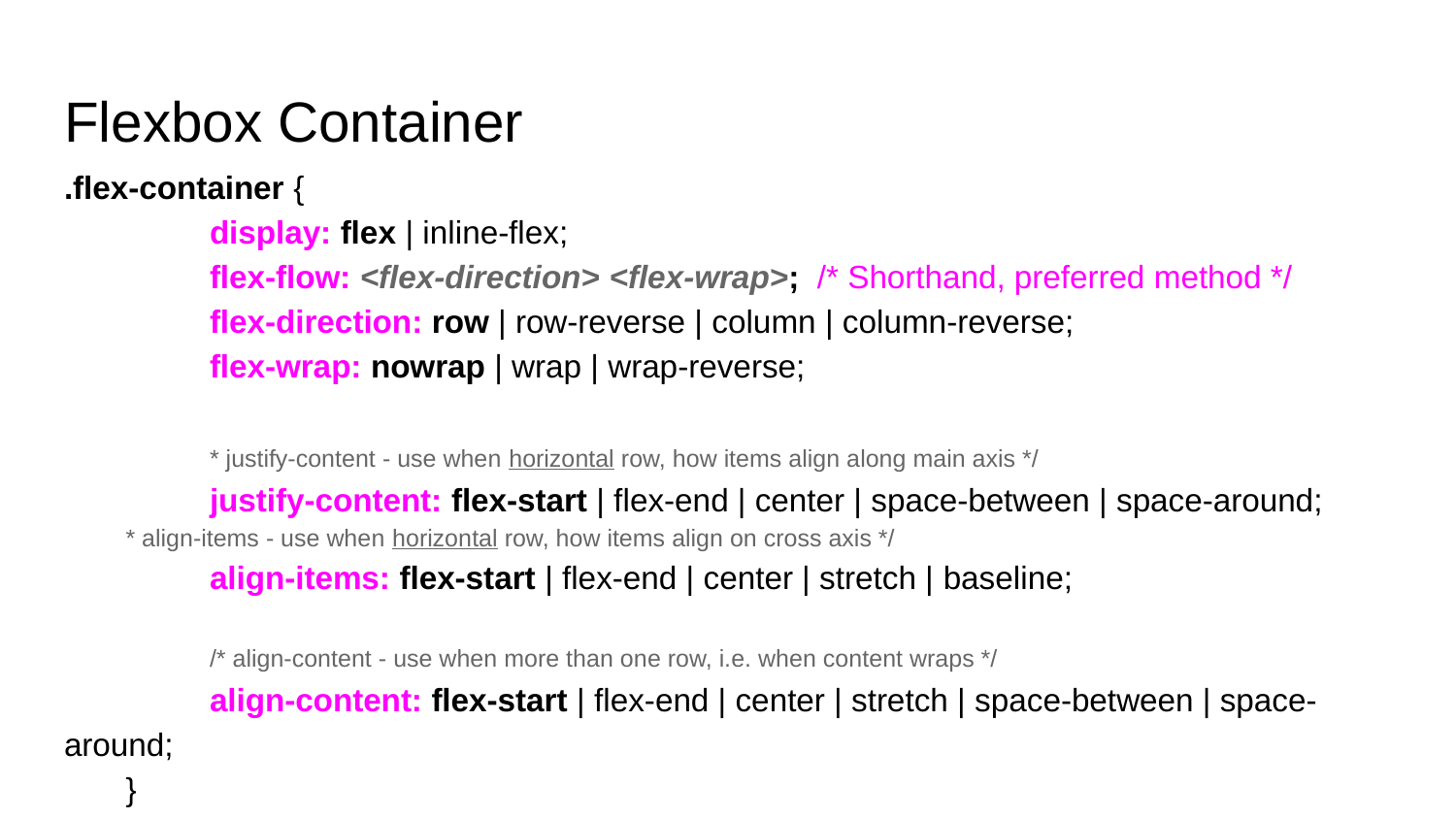

# Flexbox Container
.flex-container {
	display: flex | inline-flex;
	flex-flow: <flex-direction> <flex-wrap>;  /* Shorthand, preferred method */
	flex-direction: row | row-reverse | column | column-reverse;
	flex-wrap: nowrap | wrap | wrap-reverse;
	* justify-content - use when horizontal row, how items align along main axis */
	justify-content: flex-start | flex-end | center | space-between | space-around;
* align-items - use when horizontal row, how items align on cross axis */
	align-items: flex-start | flex-end | center | stretch | baseline;

	/* align-content - use when more than one row, i.e. when content wraps */
	align-content: flex-start | flex-end | center | stretch | space-between | space-around;
}